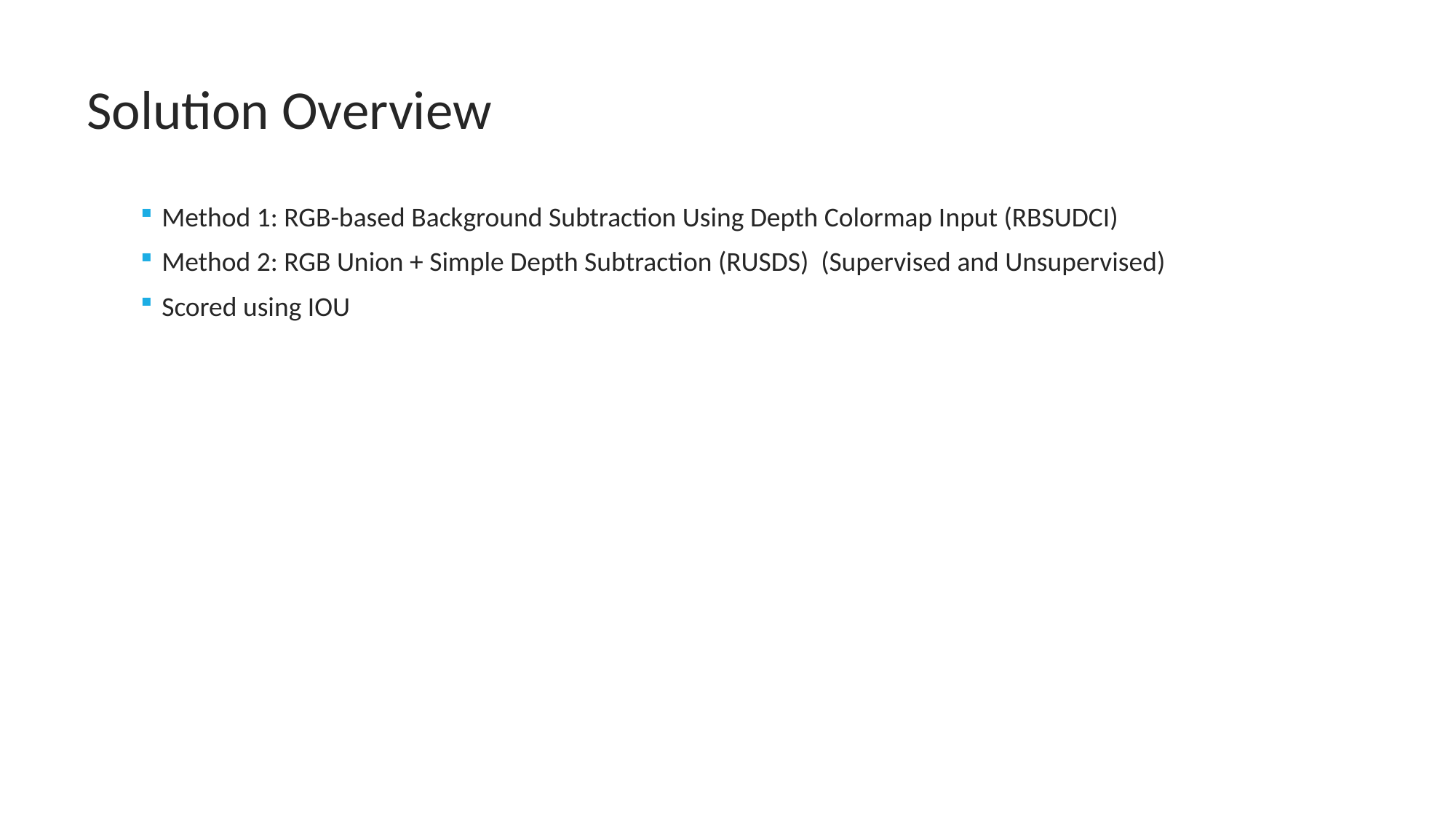

# Solution Overview
Method 1: RGB-based Background Subtraction Using Depth Colormap Input (RBSUDCI)
Method 2: RGB Union + Simple Depth Subtraction (RUSDS)  (Supervised and Unsupervised)
Scored using IOU